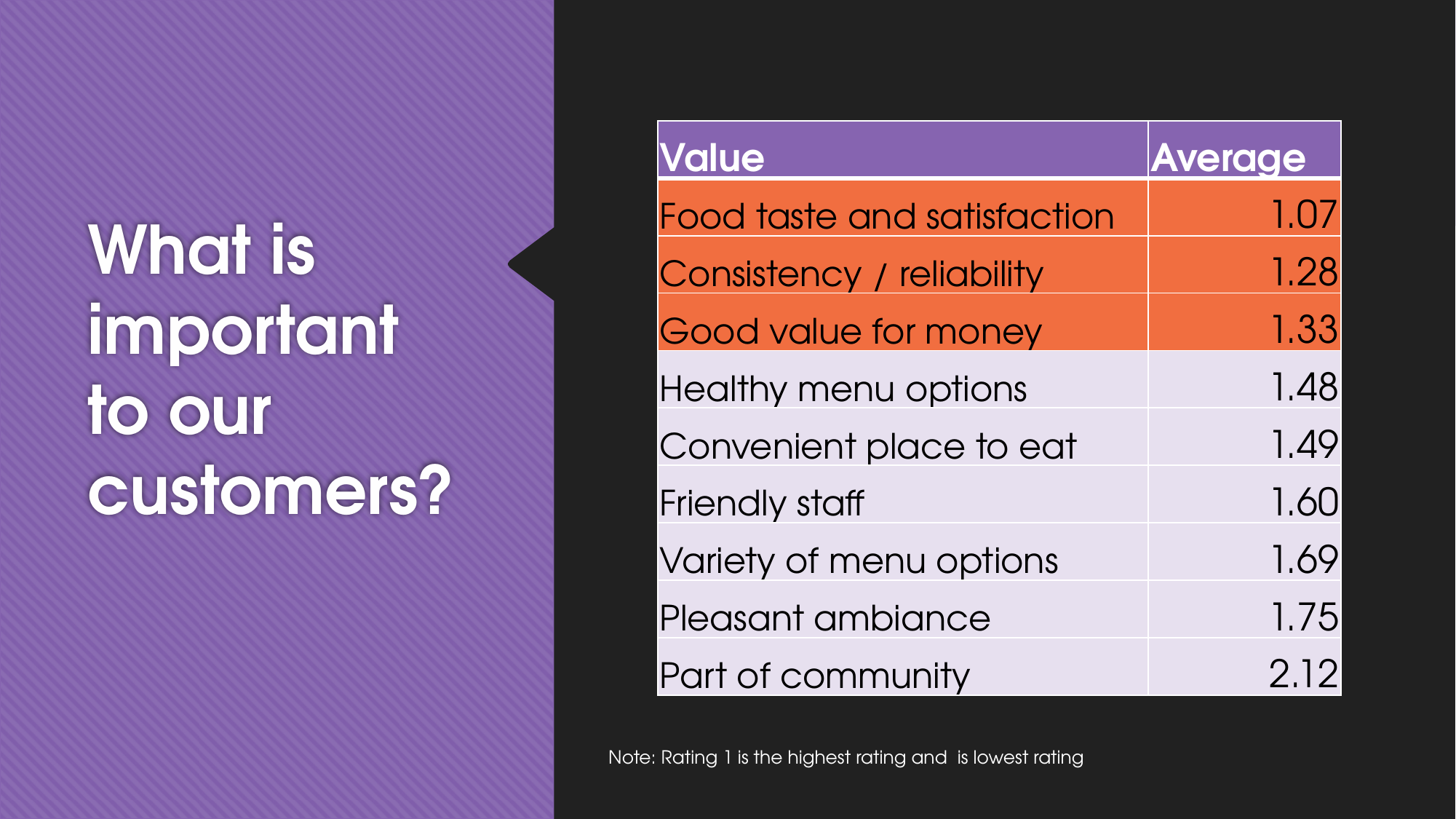

| Value | Average |
| --- | --- |
| Food taste and satisfaction | 1.07 |
| Consistency / reliability | 1.28 |
| Good value for money | 1.33 |
| Healthy menu options | 1.48 |
| Convenient place to eat | 1.49 |
| Friendly staff | 1.60 |
| Variety of menu options | 1.69 |
| Pleasant ambiance | 1.75 |
| Part of community | 2.12 |
# What is important to our customers?
Note: Rating 1 is the highest rating and  is lowest rating